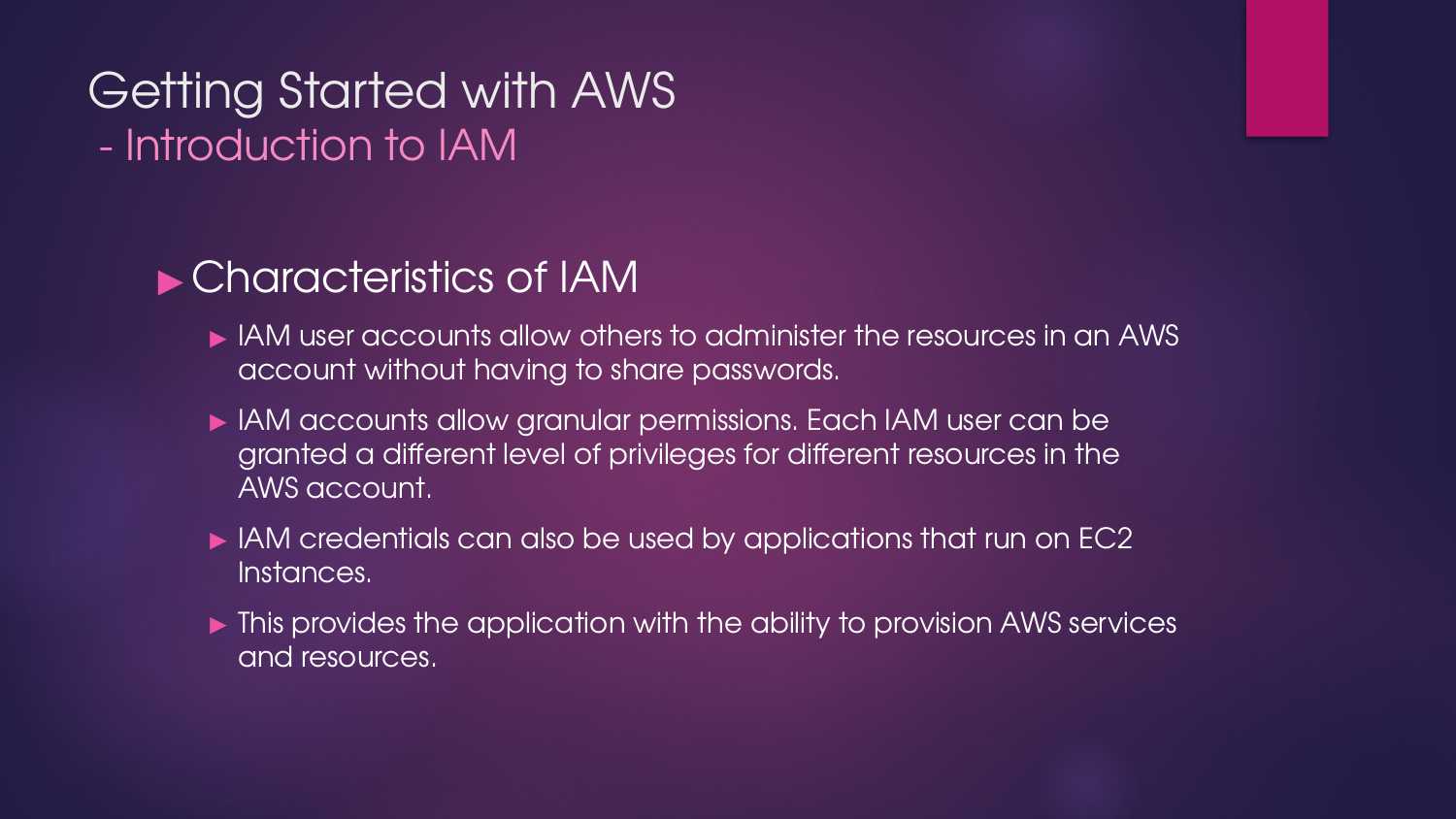

# Getting Started with AWS - Introduction to IAM
Characteristics of IAM
IAM user accounts allow others to administer the resources in an AWS account without having to share passwords.
IAM accounts allow granular permissions. Each IAM user can be granted a different level of privileges for different resources in the AWS account.
IAM credentials can also be used by applications that run on EC2 Instances.
This provides the application with the ability to provision AWS services and resources.